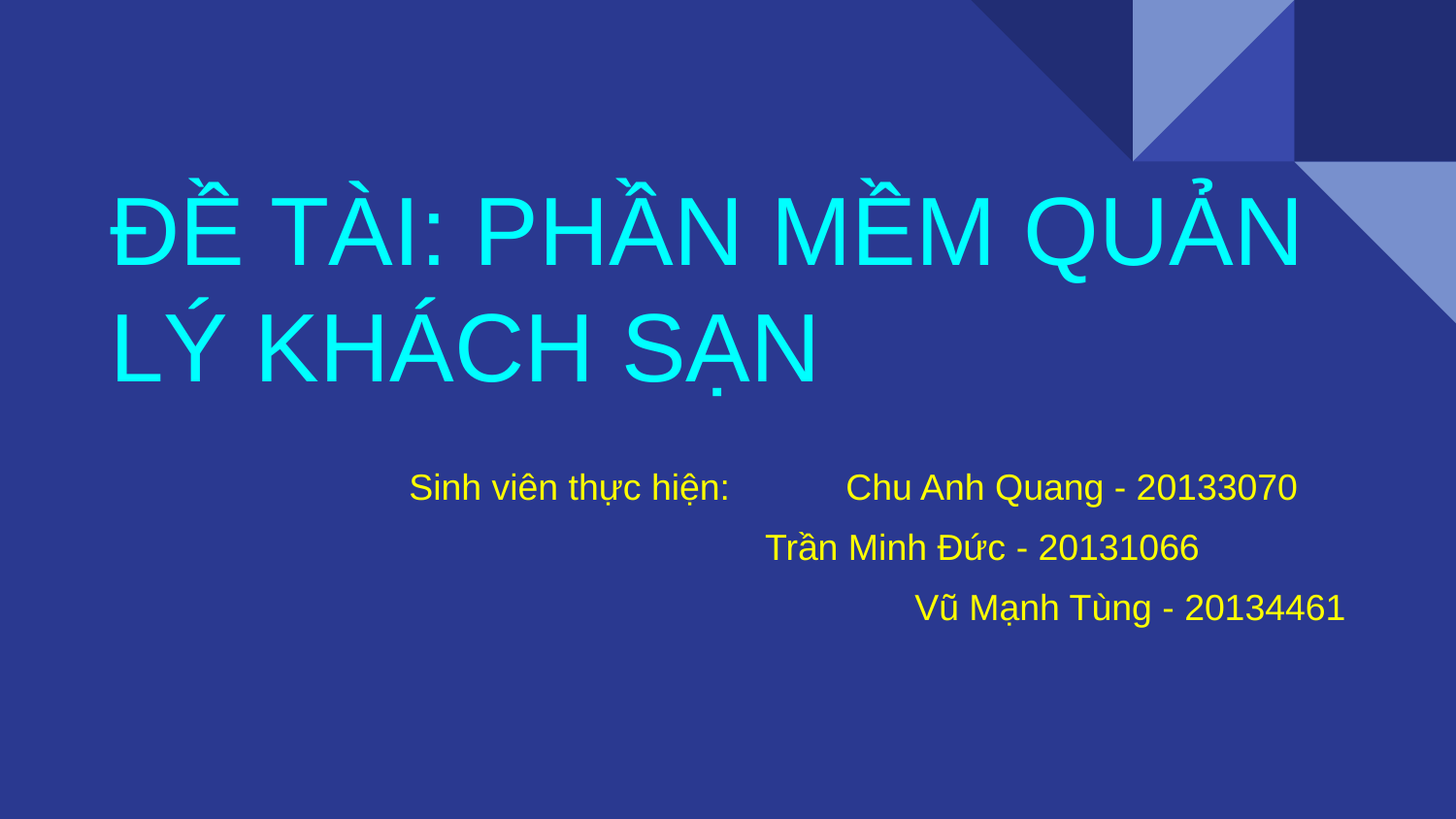

# ĐỀ TÀI: PHẦN MỀM QUẢN LÝ KHÁCH SẠN
Sinh viên thực hiện: 	Chu Anh Quang - 20133070
Trần Minh Đức - 20131066
 		Vũ Mạnh Tùng - 20134461